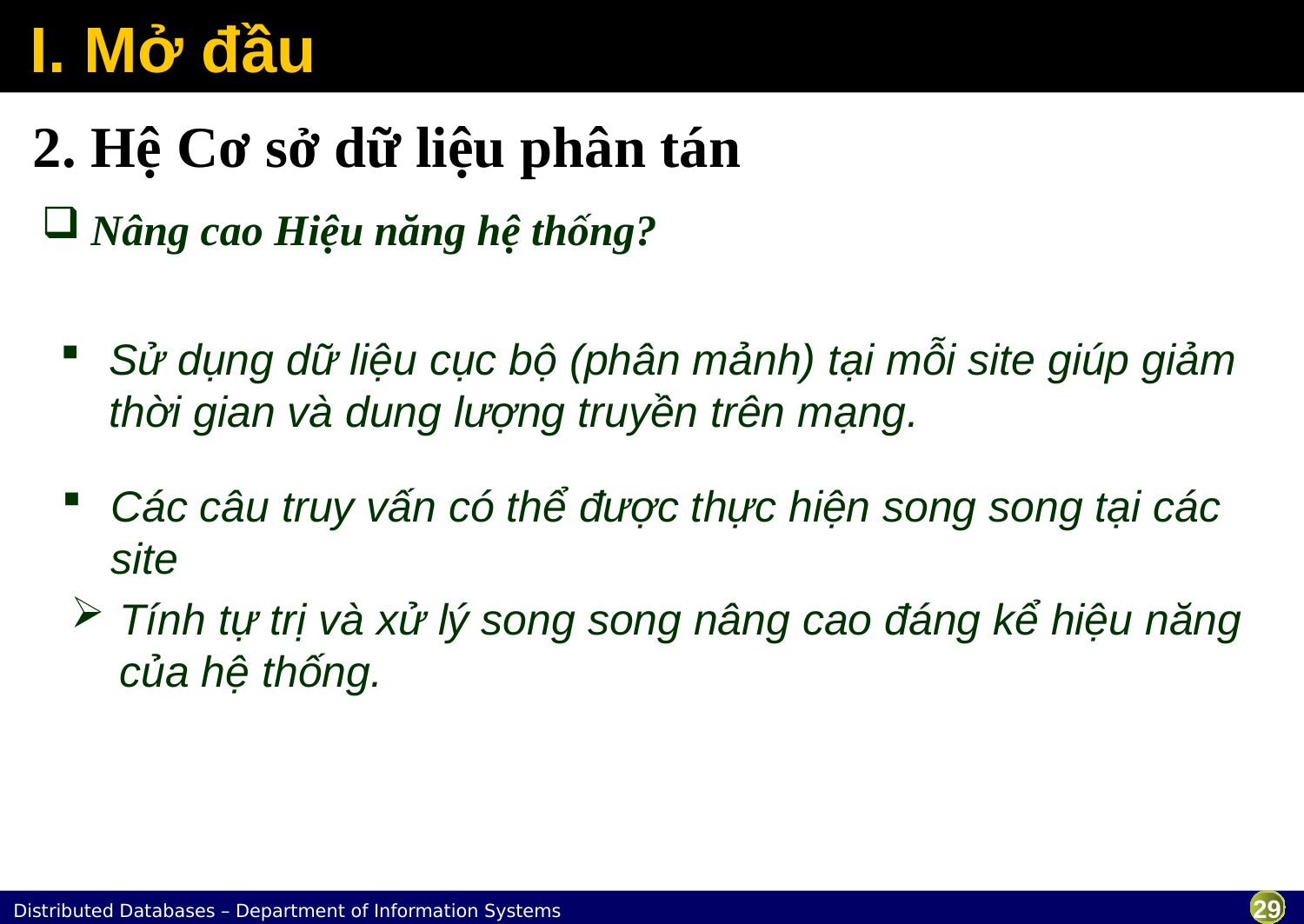

# I. Mở đầu
2. Hệ Cơ sở dữ liệu phân tán
Nâng cao Hiệu năng hệ thống?
Sử dụng dữ liệu cục bộ (phân mảnh) tại mỗi site giúp giảm thời gian và dung lượng truyền trên mạng.
File 1
data description
Các câu truy vấn có thể được thực hiện song song tại các site
program 2
File 2
Tính tự trị và xử lý song song nâng cao đáng kể hiệu năng của hệ thống.
program 3
File 3
data description 3